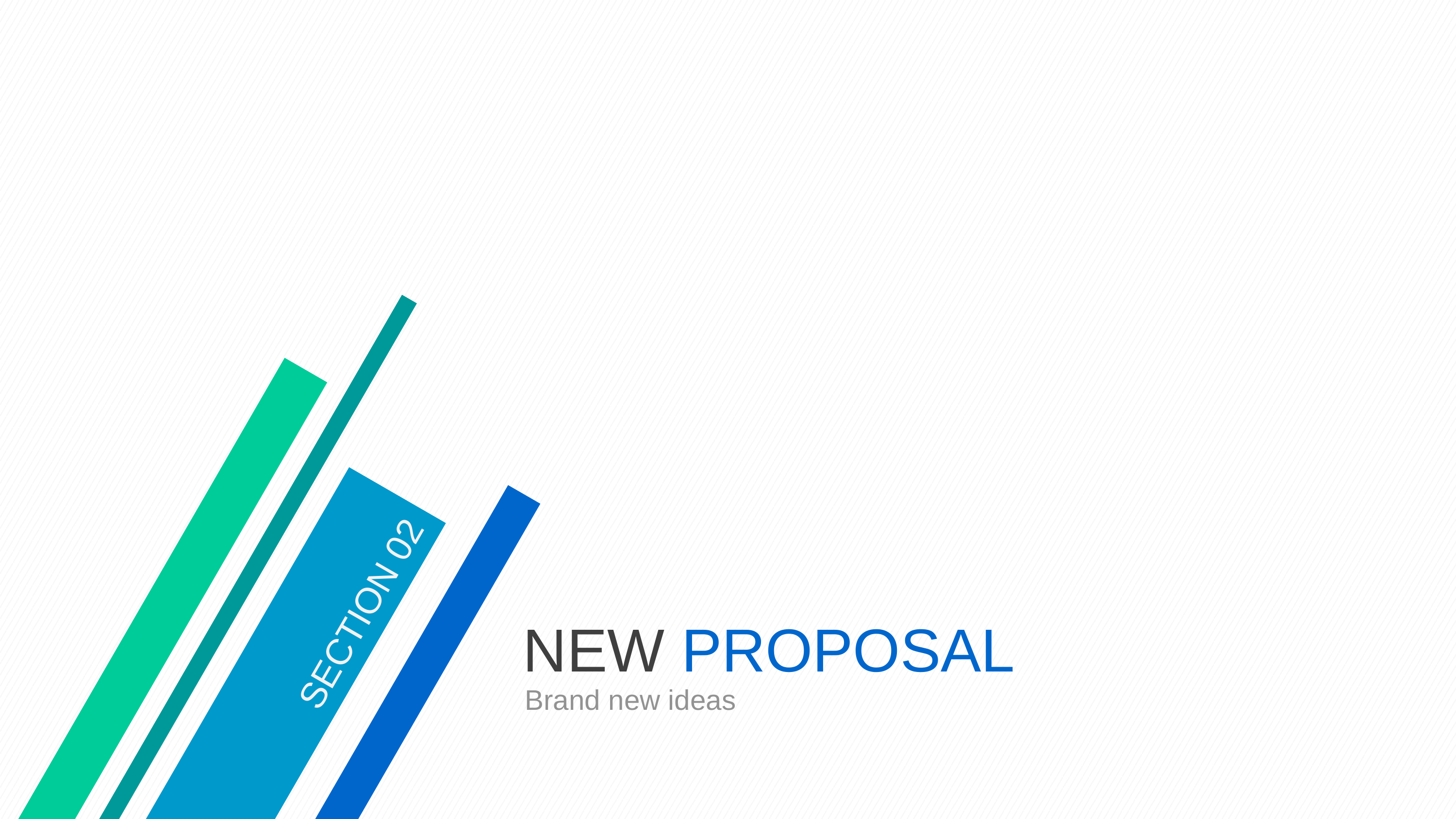

# NEW PROPOSAL
SECTION 02
Brand new ideas